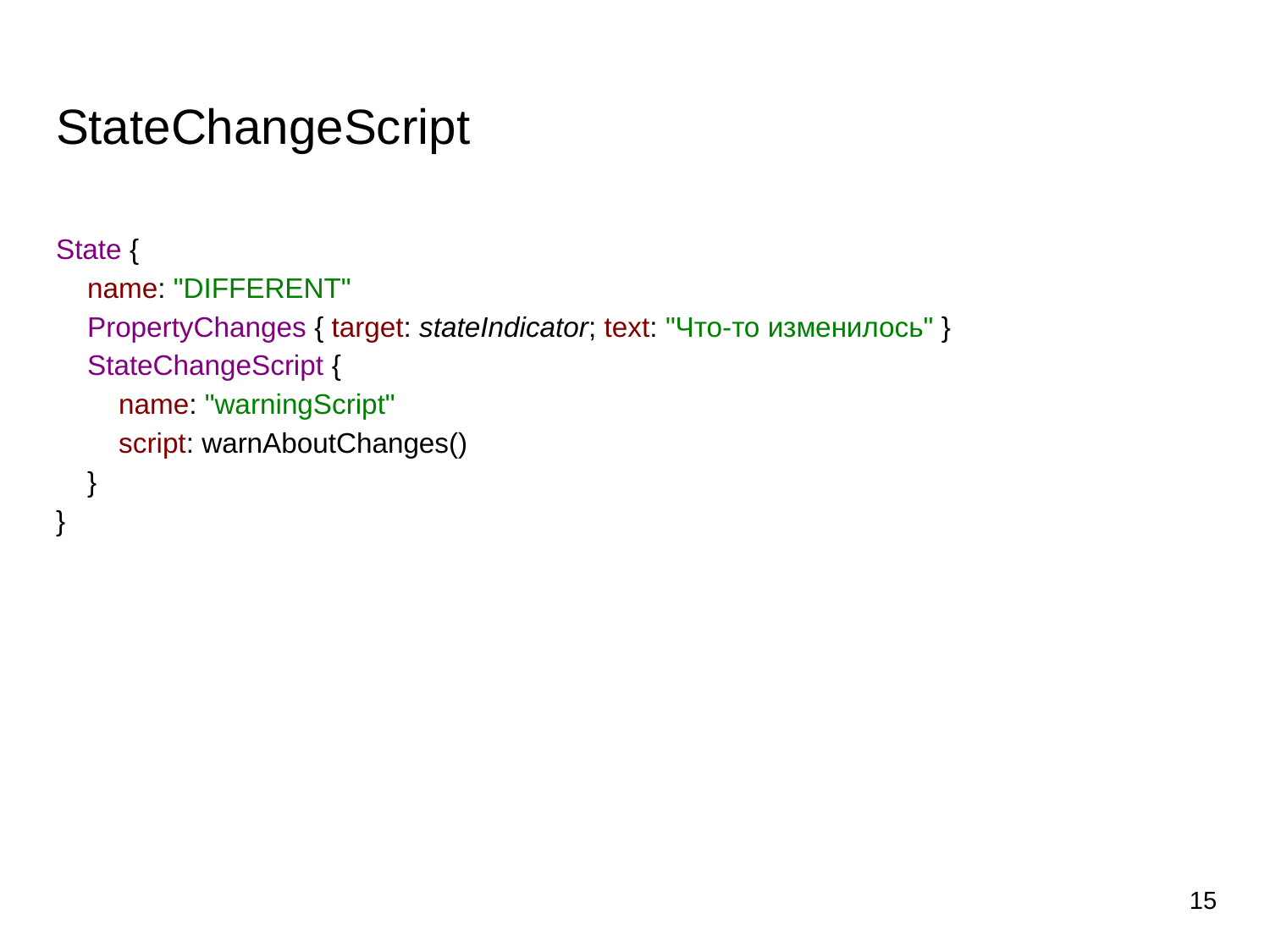

# StateChangeScript
State {
    name: "DIFFERENT"
    PropertyChanges { target: stateIndicator; text: "Что-то изменилось" }
    StateChangeScript {
        name: "warningScript"
        script: warnAboutChanges()
    }
}

15